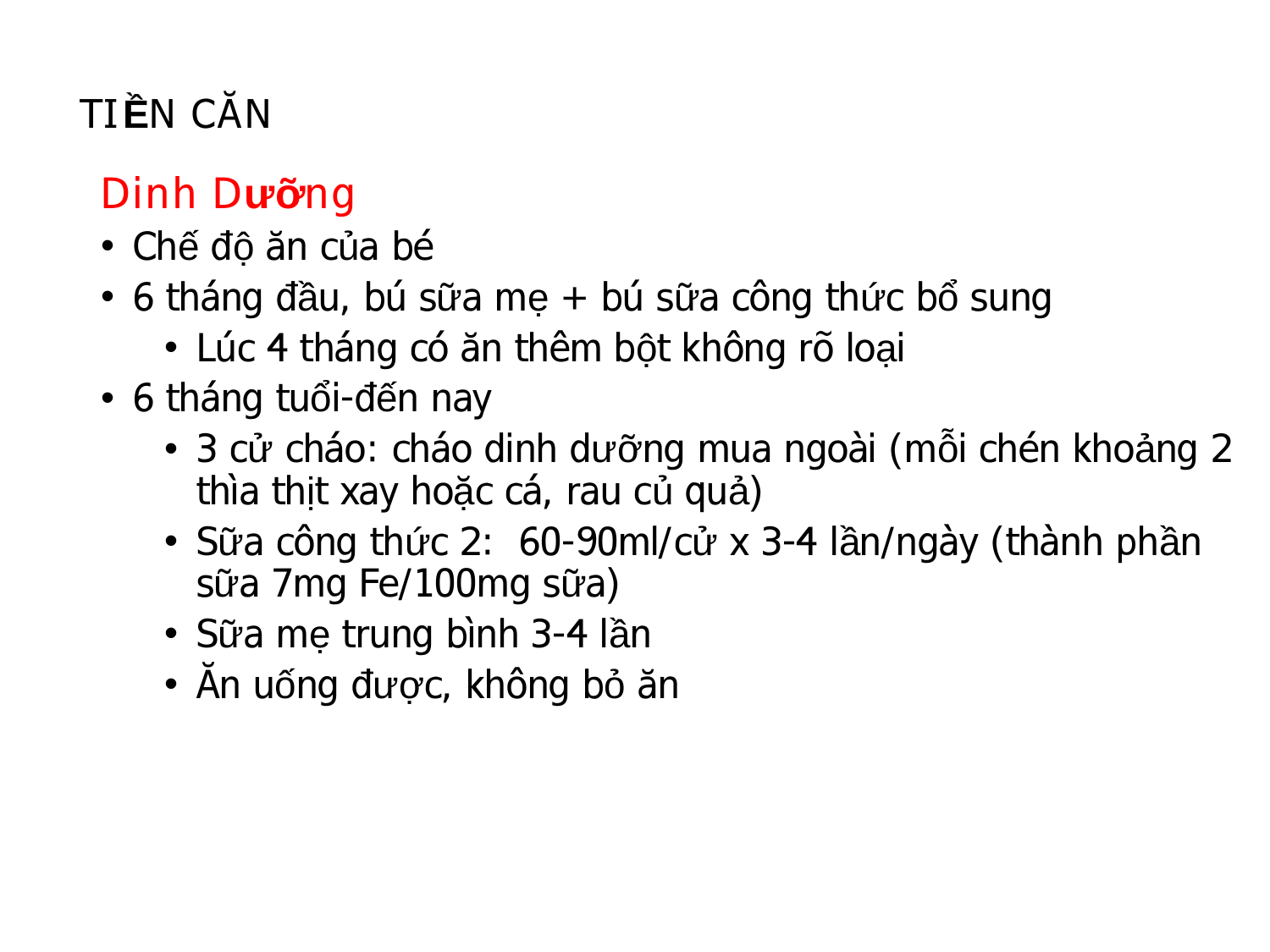

# TIỀN CĂN
Dinh Dưỡng
Chế độ ăn của bé
6 tháng đầu, bú sữa mẹ + bú sữa công thức bổ sung
Lúc 4 tháng có ăn thêm bột không rõ loại
6 tháng tuổi-đến nay
3 cử cháo: cháo dinh dưỡng mua ngoài (mỗi chén khoảng 2 thìa thịt xay hoặc cá, rau củ quả)
Sữa công thức 2:  60-90ml/cử x 3-4 lần/ngày (thành phần sữa 7mg Fe/100mg sữa)
Sữa mẹ trung bình 3-4 lần
Ăn uống được, không bỏ ăn